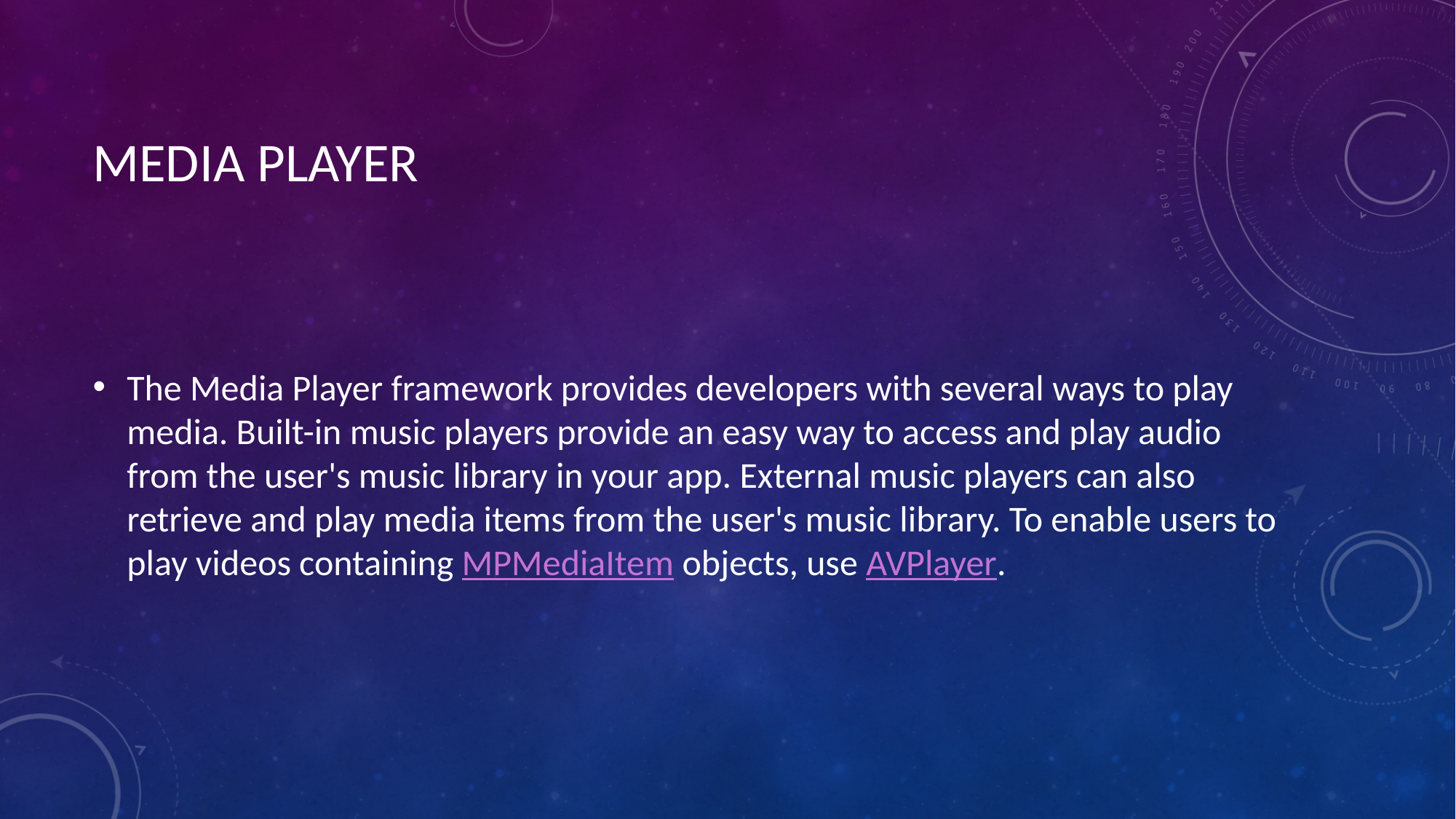

# Media Player
The Media Player framework provides developers with several ways to play media. Built-in music players provide an easy way to access and play audio from the user's music library in your app. External music players can also retrieve and play media items from the user's music library. To enable users to play videos containing MPMediaItem objects, use AVPlayer.